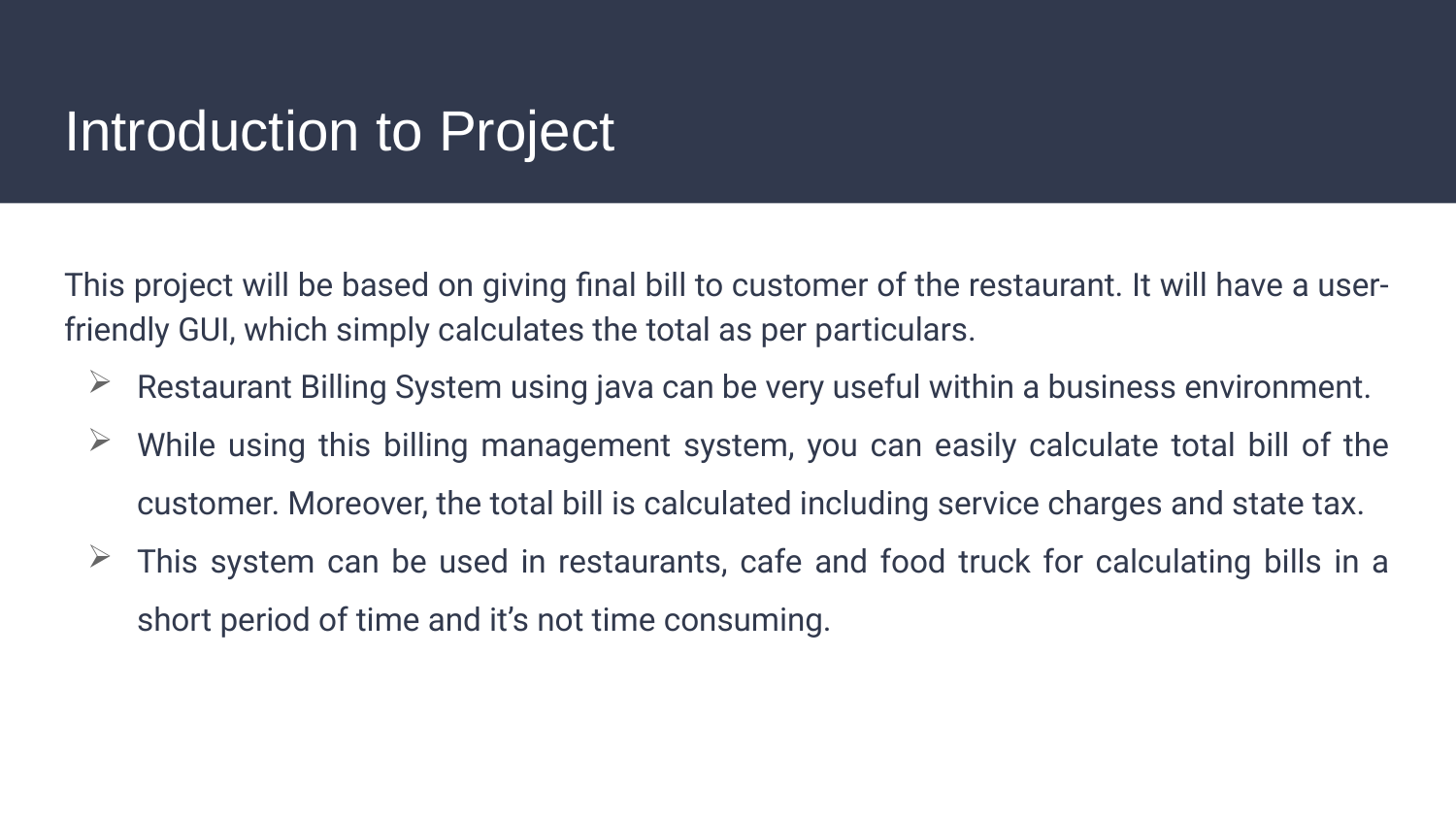

# Introduction to Project

This project will be based on giving final bill to customer of the restaurant. It will have a user-friendly GUI, which simply calculates the total as per particulars.
Restaurant Billing System using java can be very useful within a business environment.
While using this billing management system, you can easily calculate total bill of the customer. Moreover, the total bill is calculated including service charges and state tax.
This system can be used in restaurants, cafe and food truck for calculating bills in a short period of time and it’s not time consuming.